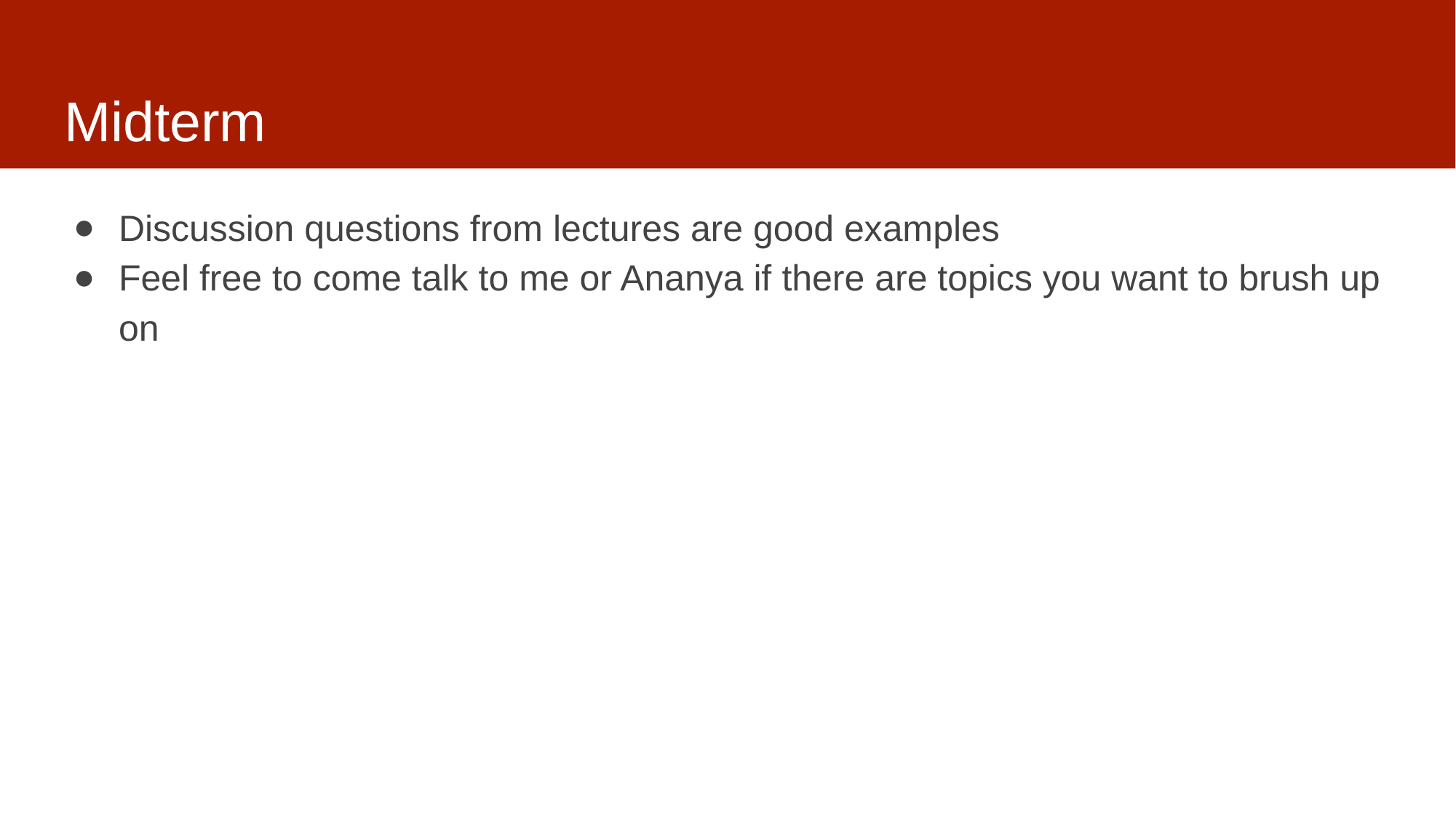

# Midterm
Discussion questions from lectures are good examples
Feel free to come talk to me or Ananya if there are topics you want to brush up on